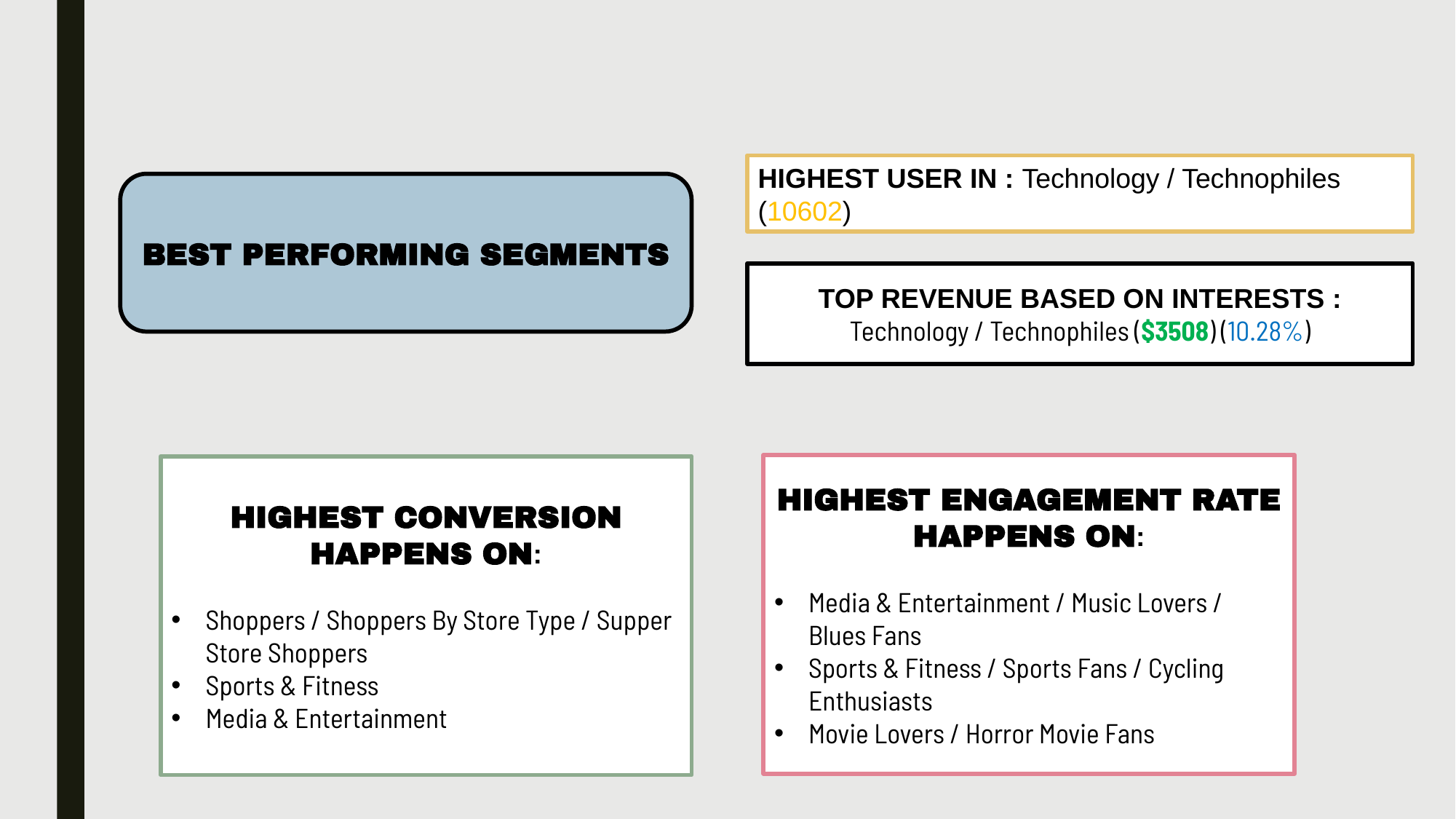

HIGHEST USER IN : Technology / Technophiles (10602)
BEST PERFORMING SEGMENTS
TOP REVENUE BASED ON INTERESTS : Technology / Technophiles ($3508) (10.28%)
HIGHEST ENGAGEMENT RATE HAPPENS ON:

Media & Entertainment / Music Lovers / Blues Fans
Sports & Fitness / Sports Fans / Cycling Enthusiasts
Movie Lovers / Horror Movie Fans
HIGHEST CONVERSION HAPPENS ON:

Shoppers / Shoppers By Store Type / Supper Store Shoppers
Sports & Fitness
Media & Entertainment